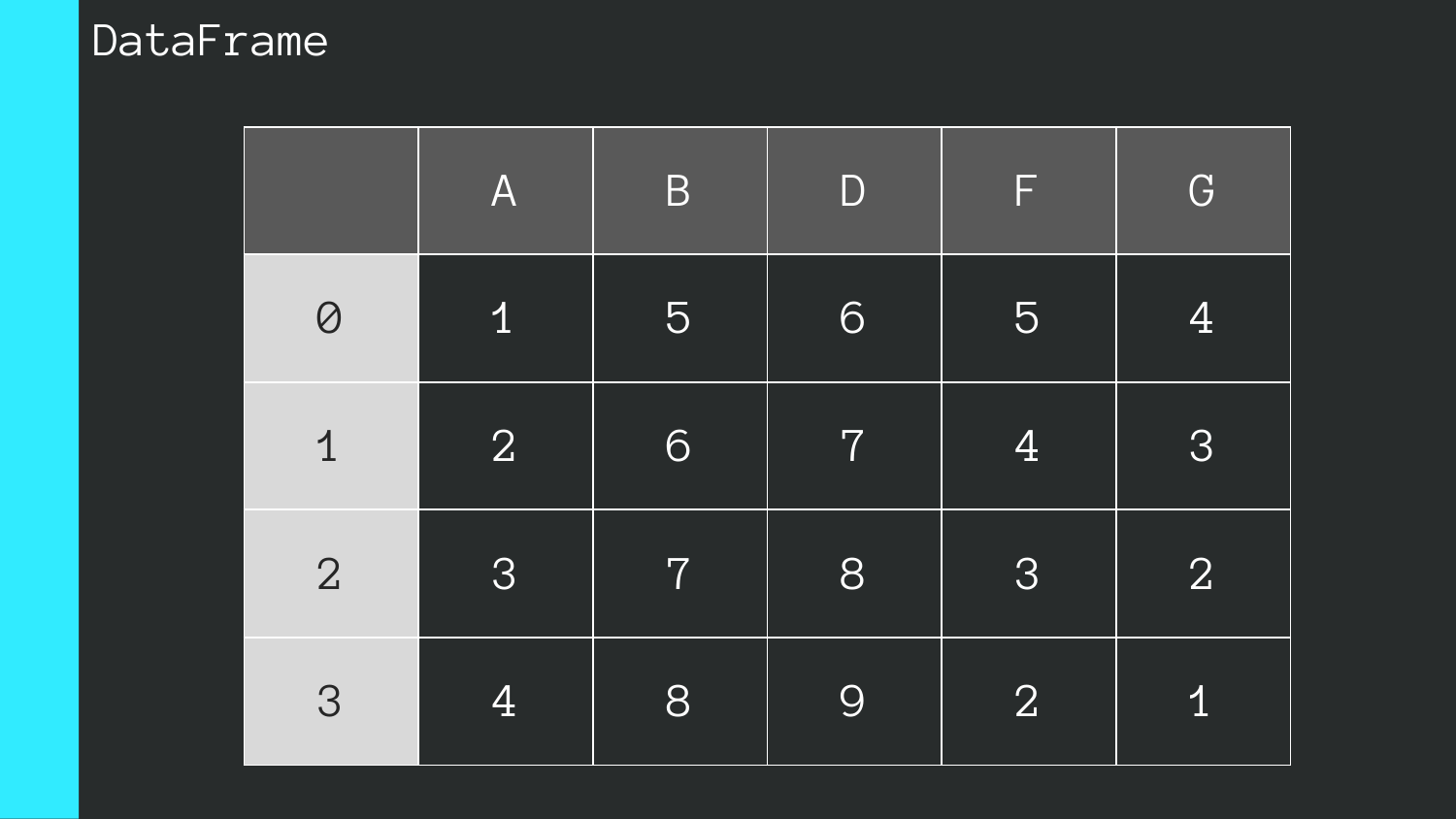

DataFrame

|  | A | B | D | F | G |
| --- | --- | --- | --- | --- | --- |
| 0 | 1 | 5 | 6 | 5 | 4 |
| 1 | 2 | 6 | 7 | 4 | 3 |
| 2 | 3 | 7 | 8 | 3 | 2 |
| 3 | 4 | 8 | 9 | 2 | 1 |